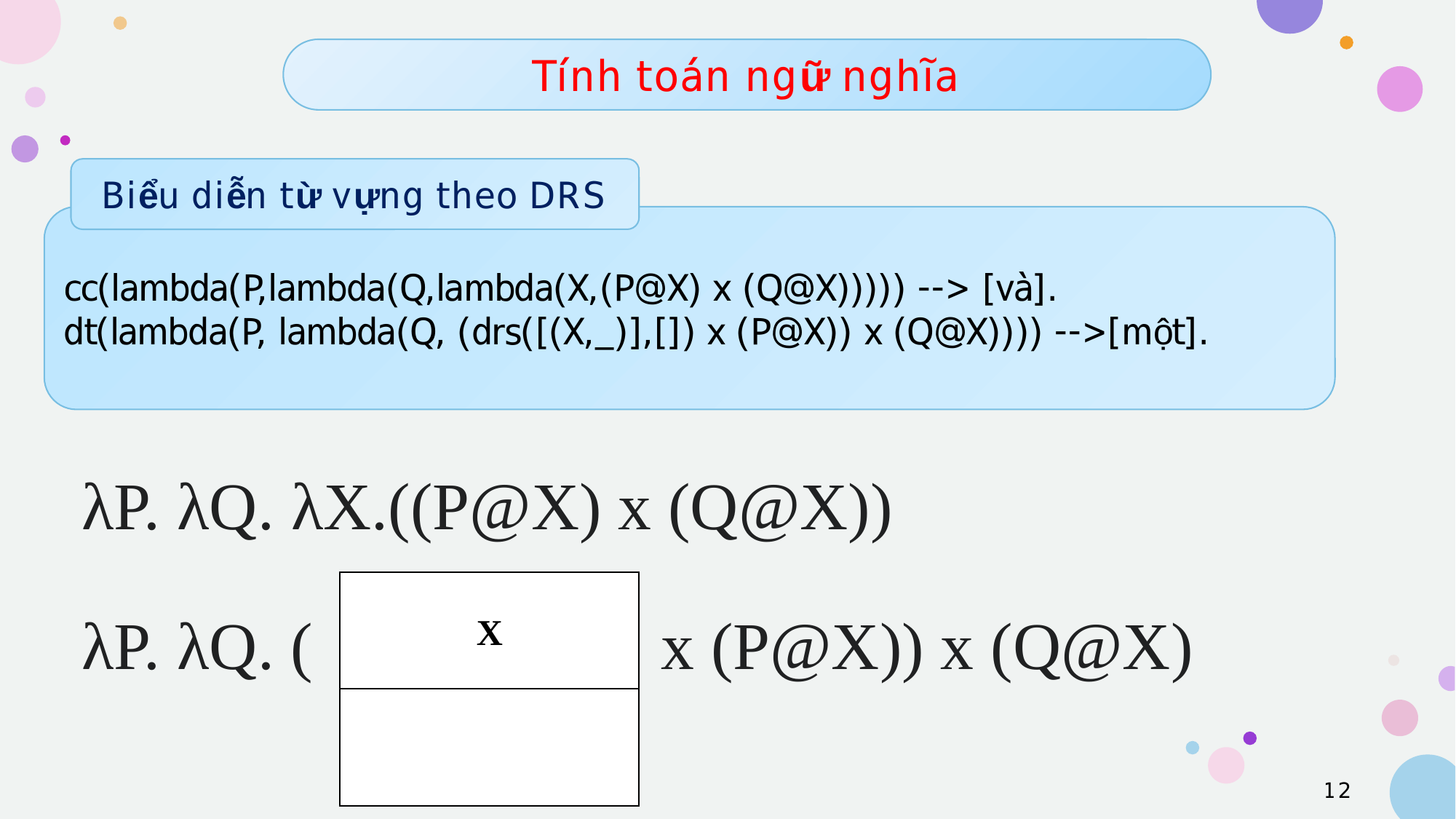

Tính toán ngữ nghĩa
Biểu diễn từ vựng theo DRS
cc(lambda(P,lambda(Q,lambda(X,(P@X) x (Q@X))))) --> [và].
dt(lambda(P, lambda(Q, (drs([(X,_)],[]) x (P@X)) x (Q@X)))) -->[một].
λP. λQ. λX.((P@X) x (Q@X))
X

λP. λQ. (			  x (P@X)) x (Q@X)
12